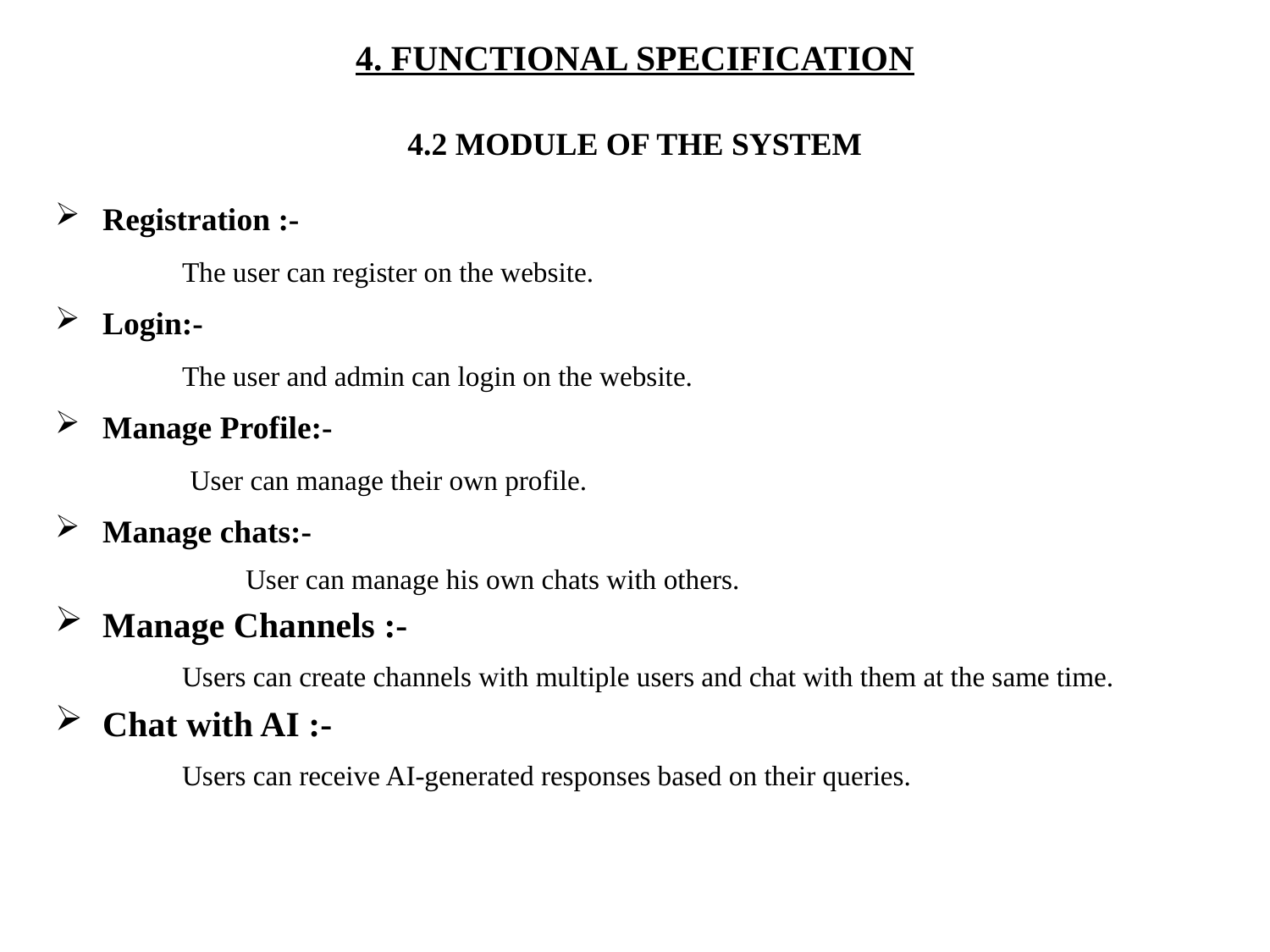

# 4. FUNCTIONAL SPECIFICATION
4.2 MODULE OF THE SYSTEM
Registration :-
	The user can register on the website.
Login:-
	The user and admin can login on the website.
Manage Profile:-
	 User can manage their own profile.
Manage chats:-
	User can manage his own chats with others.
Manage Channels :-
	Users can create channels with multiple users and chat with them at the same time.
Chat with AI :-
	Users can receive AI-generated responses based on their queries.